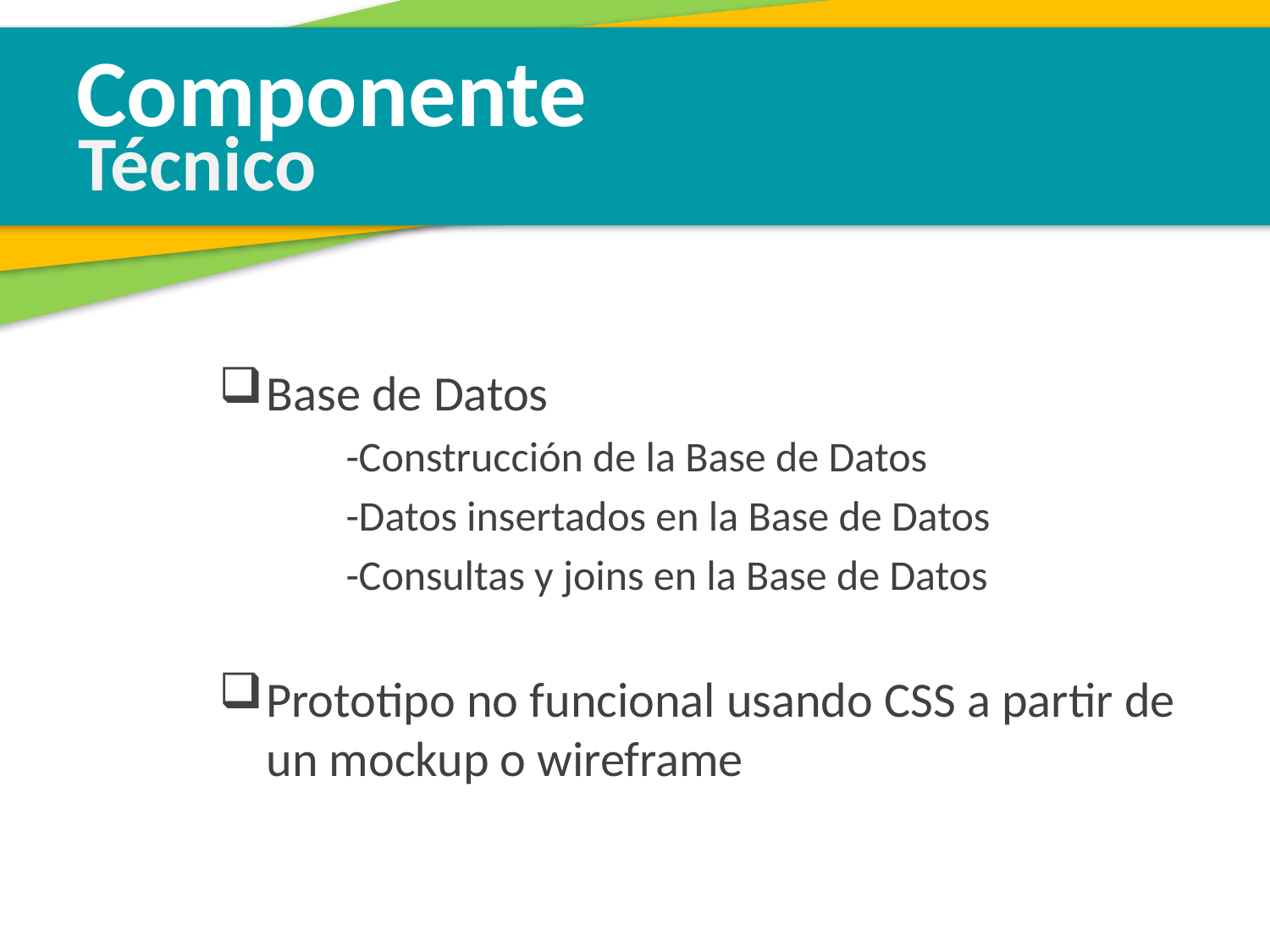

Componente
Técnico
Base de Datos
	-Construcción de la Base de Datos
	-Datos insertados en la Base de Datos
	-Consultas y joins en la Base de Datos

Prototipo no funcional usando CSS a partir de un mockup o wireframe